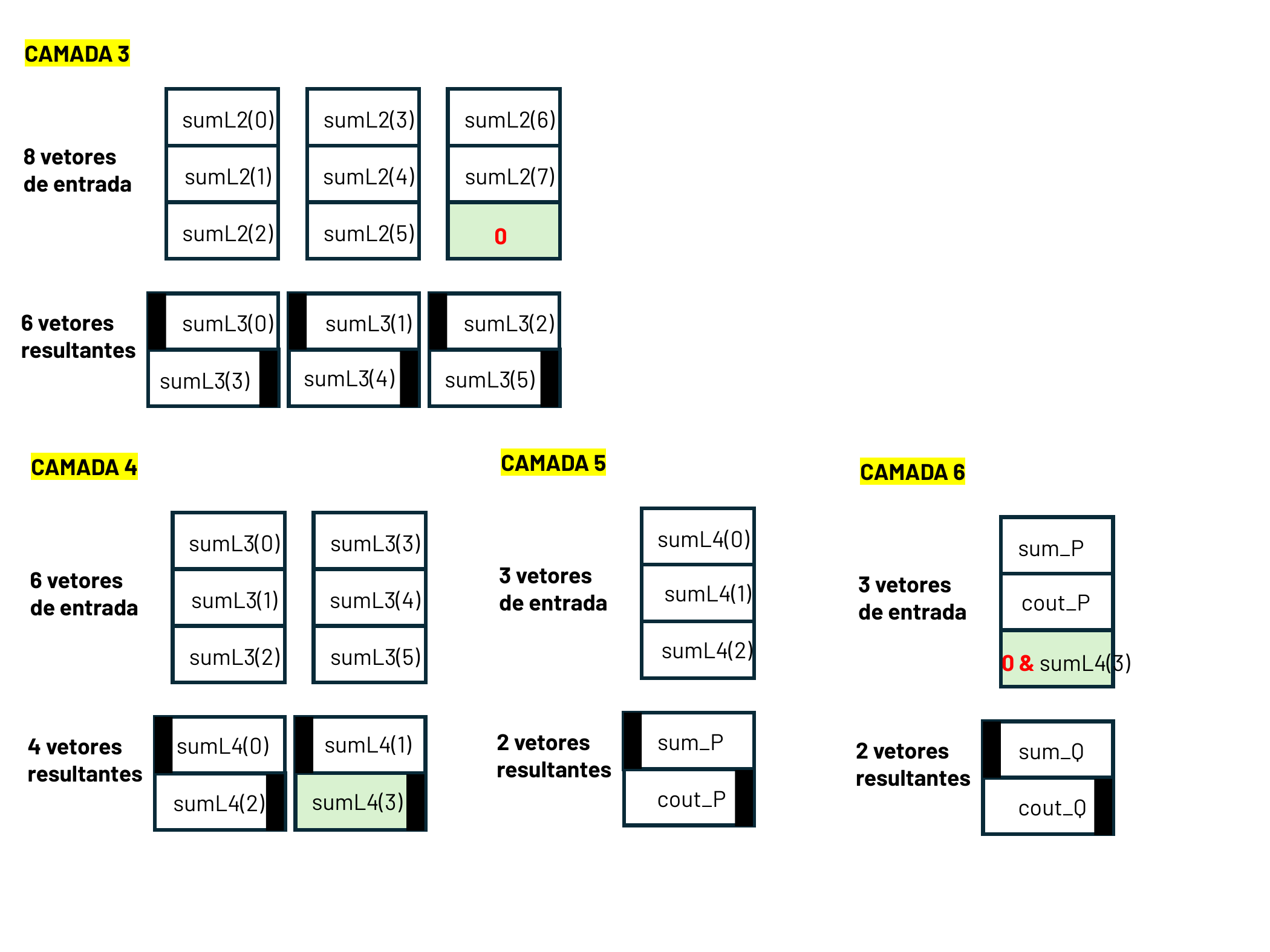

CAMADA 3

sumL2(0)
sumL2(3)
sumL2(6)
8 vetores
de entrada

sumL2(1)
sumL2(4)
sumL2(7)

sumL2(2)
sumL2(5)
0

6 vetores
resultantes
sumL3(0)
sumL3(1)
sumL3(2)

sumL3(4)
sumL3(5)
sumL3(3)
CAMADA 5
CAMADA 4
CAMADA 6

sumL4(0)
sumL3(0)
sumL3(3)
sum_P
3 vetores
de entrada
6 vetores
de entrada

3 vetores
de entrada

sumL4(1)
sumL3(1)
sumL3(4)
cout_P

sumL4(2)
sumL3(2)
sumL3(5)
0 & sumL4(3)

sum_P

cout_P

sumL4(0)

sumL4(2)

sum_Q

cout_Q
2 vetores
resultantes
sumL4(1)
4 vetores
resultantes
2 vetores
resultantes

sumL4(3)